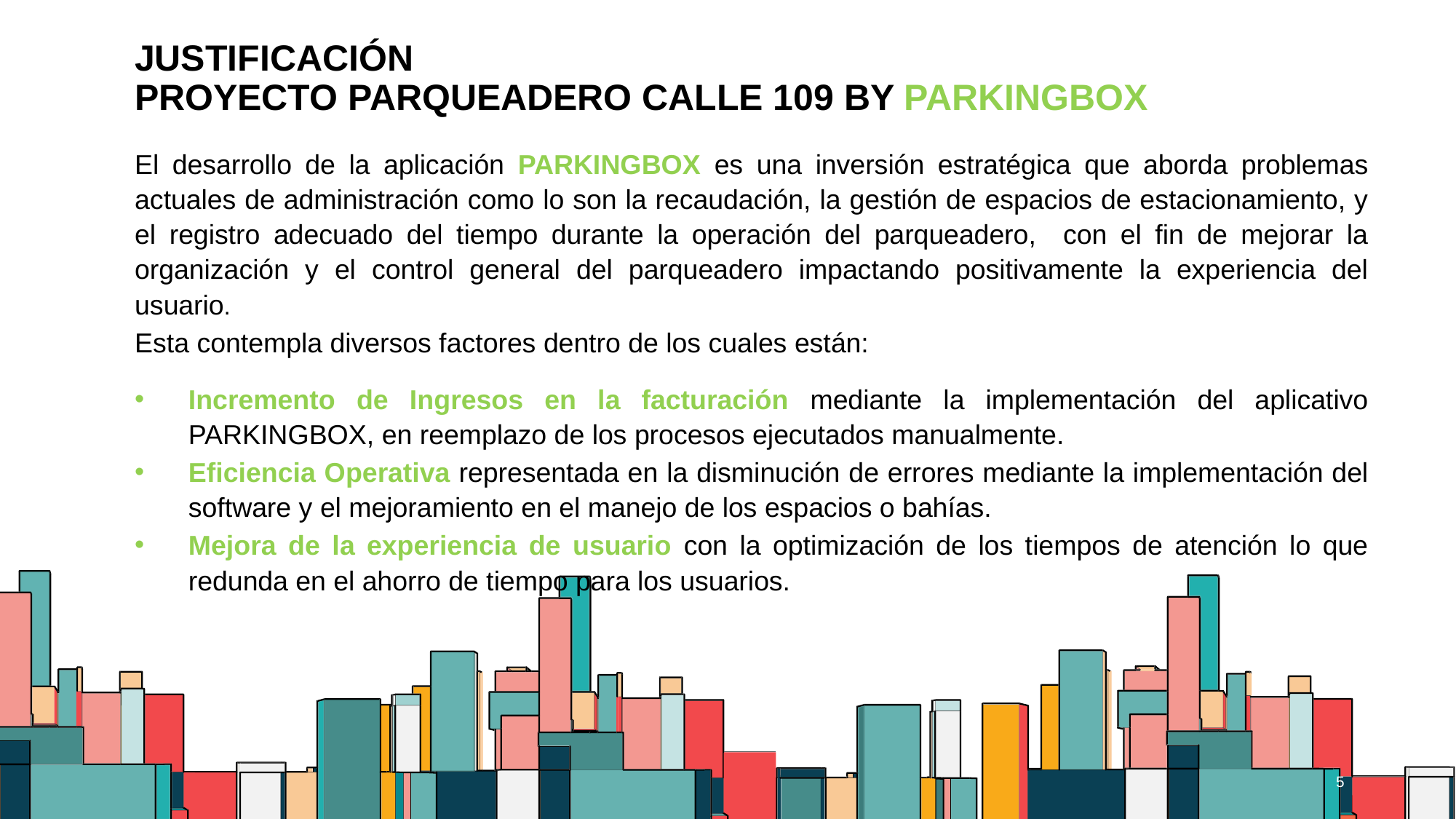

# JUSTIFICACIÓN PROYECTO parqueadero calle 109 by PARKINGBOX
El desarrollo de la aplicación PARKINGBOX es una inversión estratégica que aborda problemas actuales de administración como lo son la recaudación, la gestión de espacios de estacionamiento, y el registro adecuado del tiempo durante la operación del parqueadero,  con el fin de mejorar la organización y el control general del parqueadero impactando positivamente la experiencia del usuario.
Esta contempla diversos factores dentro de los cuales están:

Incremento de Ingresos en la facturación mediante la implementación del aplicativo PARKINGBOX, en reemplazo de los procesos ejecutados manualmente.
Eficiencia Operativa representada en la disminución de errores mediante la implementación del software y el mejoramiento en el manejo de los espacios o bahías.
Mejora de la experiencia de usuario con la optimización de los tiempos de atención lo que redunda en el ahorro de tiempo para los usuarios.

5